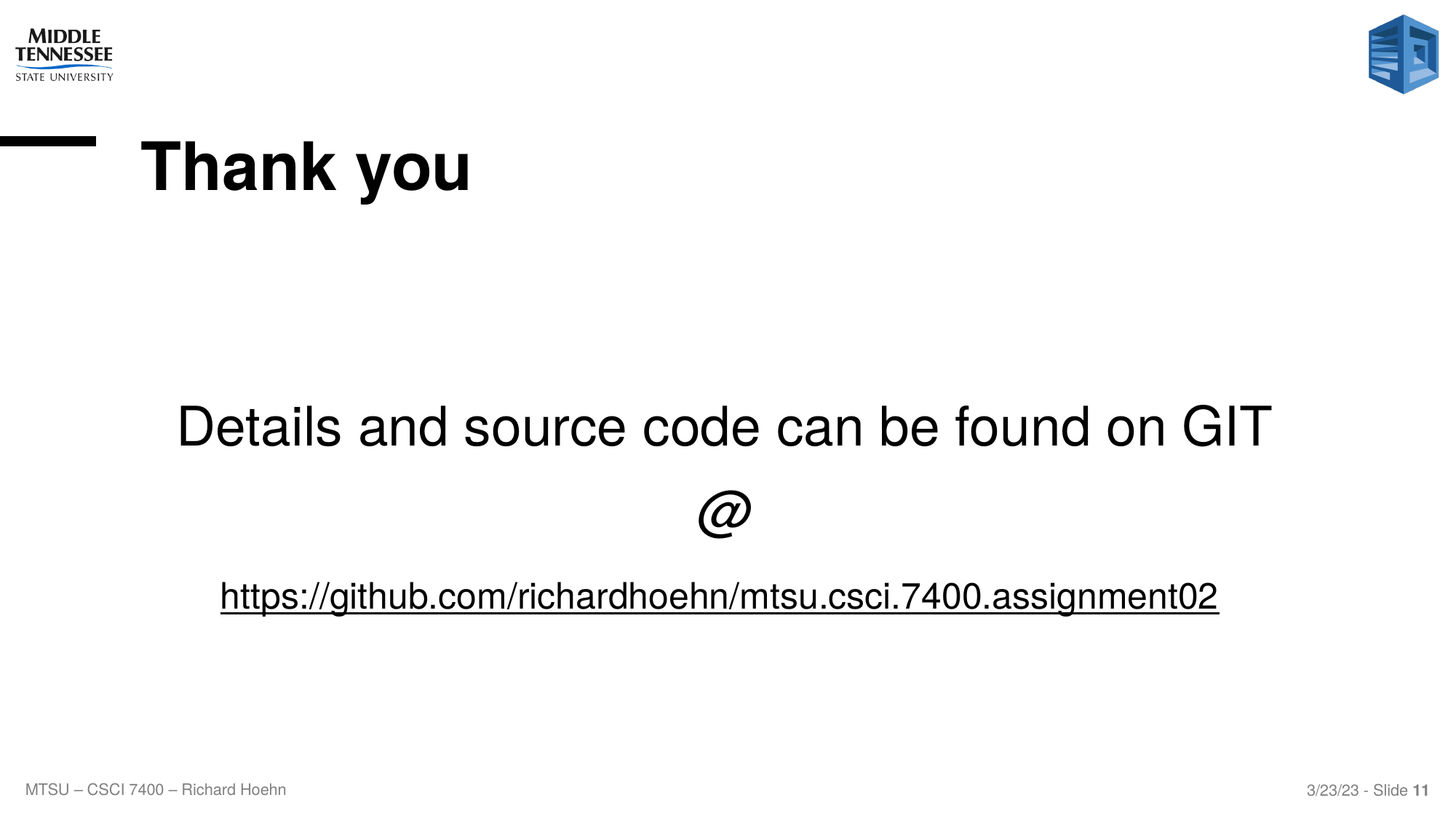

# Thank you
Details and source code can be found on GIT
@
https://github.com/richardhoehn/mtsu.csci.7400.assignment02